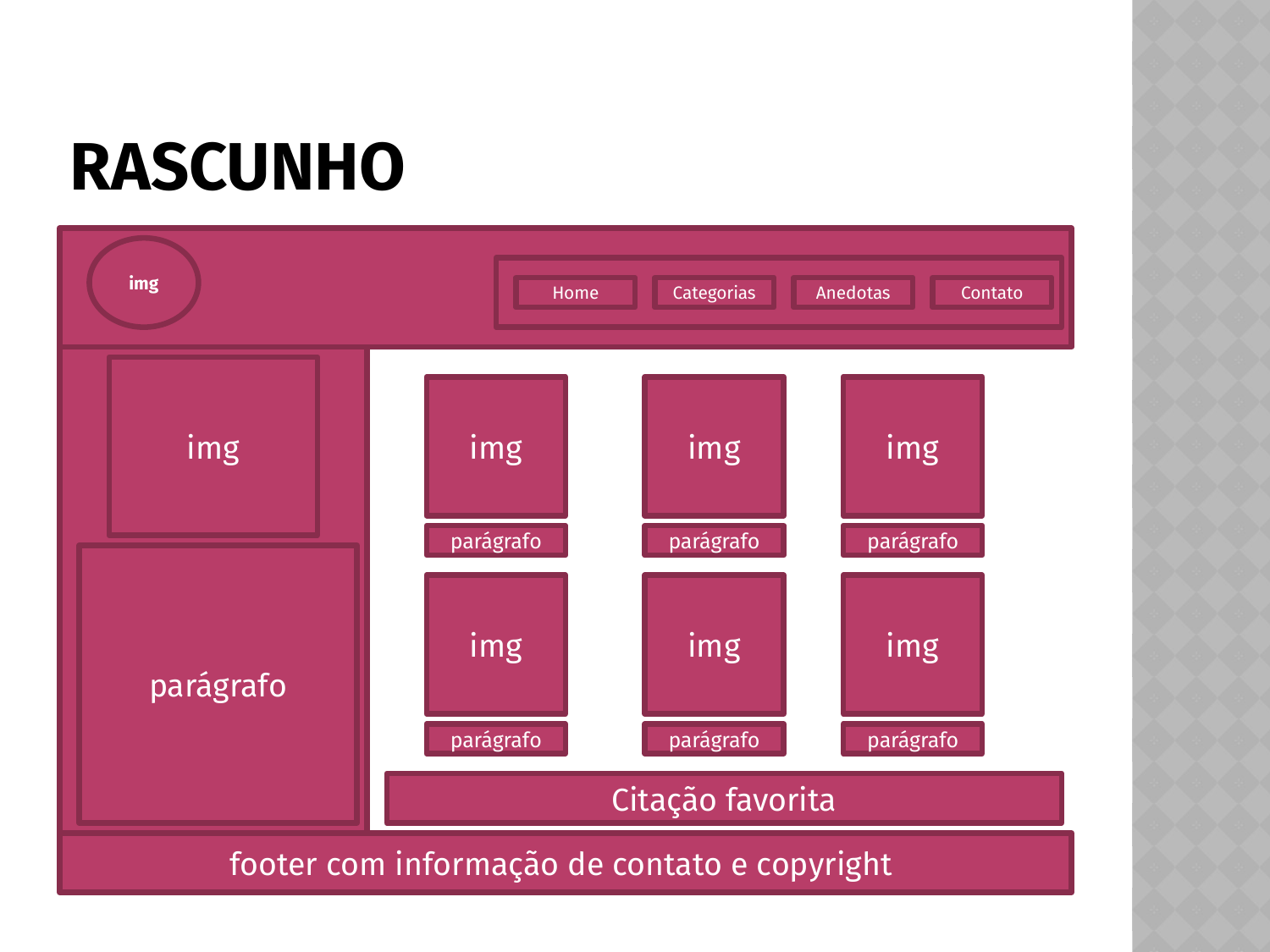

# Rascunho

img

Home
Categorias
Anedotas
Contato

img
img
parágrafo
img
parágrafo
img
parágrafo
parágrafo
img
parágrafo
img
parágrafo
img
parágrafo
Citação favorita
footer com informação de contato e copyright